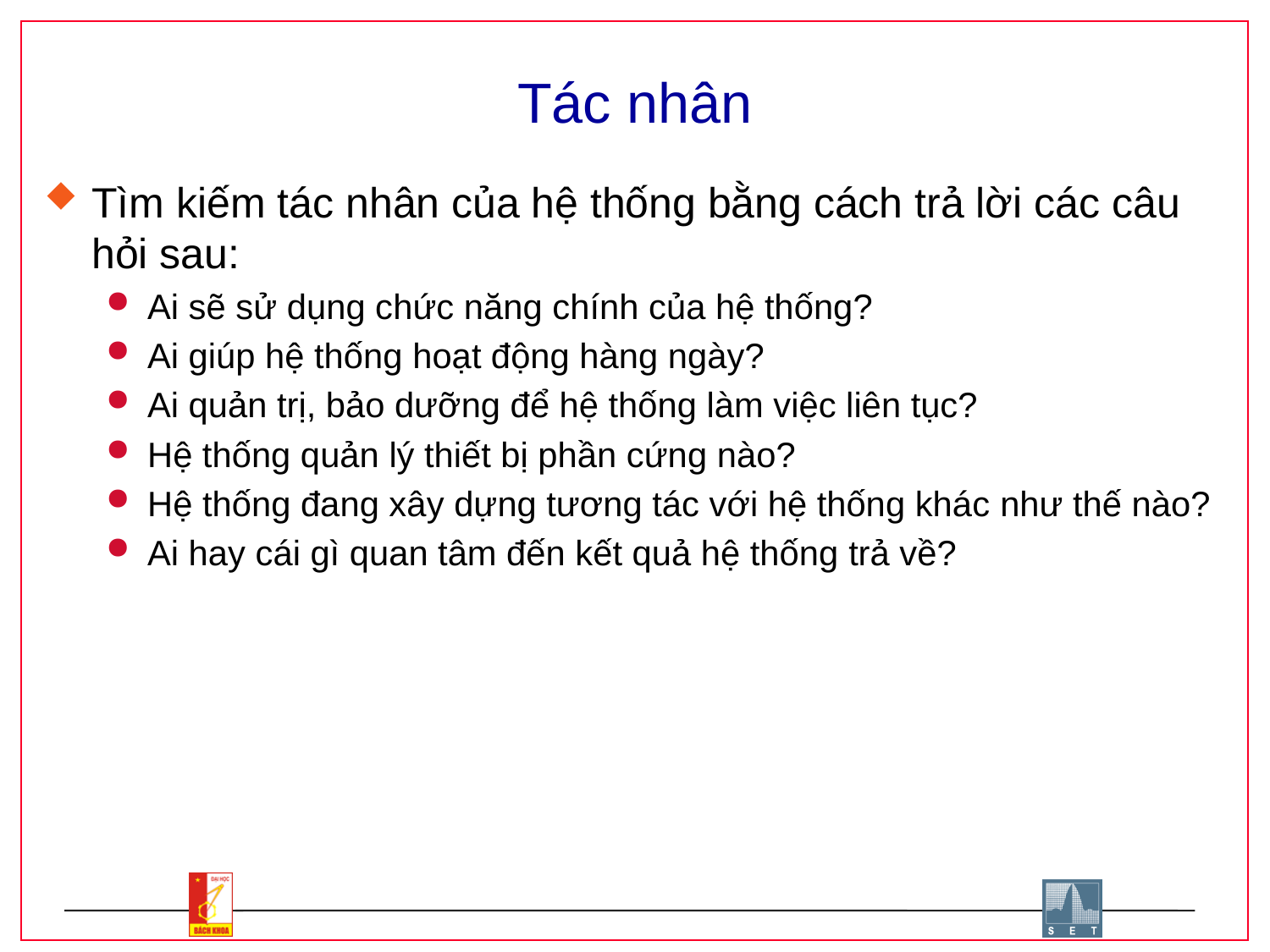

# Tác nhân
Tìm kiếm tác nhân của hệ thống bằng cách trả lời các câu hỏi sau:
Ai sẽ sử dụng chức năng chính của hệ thống?
Ai giúp hệ thống hoạt động hàng ngày?
Ai quản trị, bảo dưỡng để hệ thống làm việc liên tục?
Hệ thống quản lý thiết bị phần cứng nào?
Hệ thống đang xây dựng tương tác với hệ thống khác như thế nào?
Ai hay cái gì quan tâm đến kết quả hệ thống trả về?